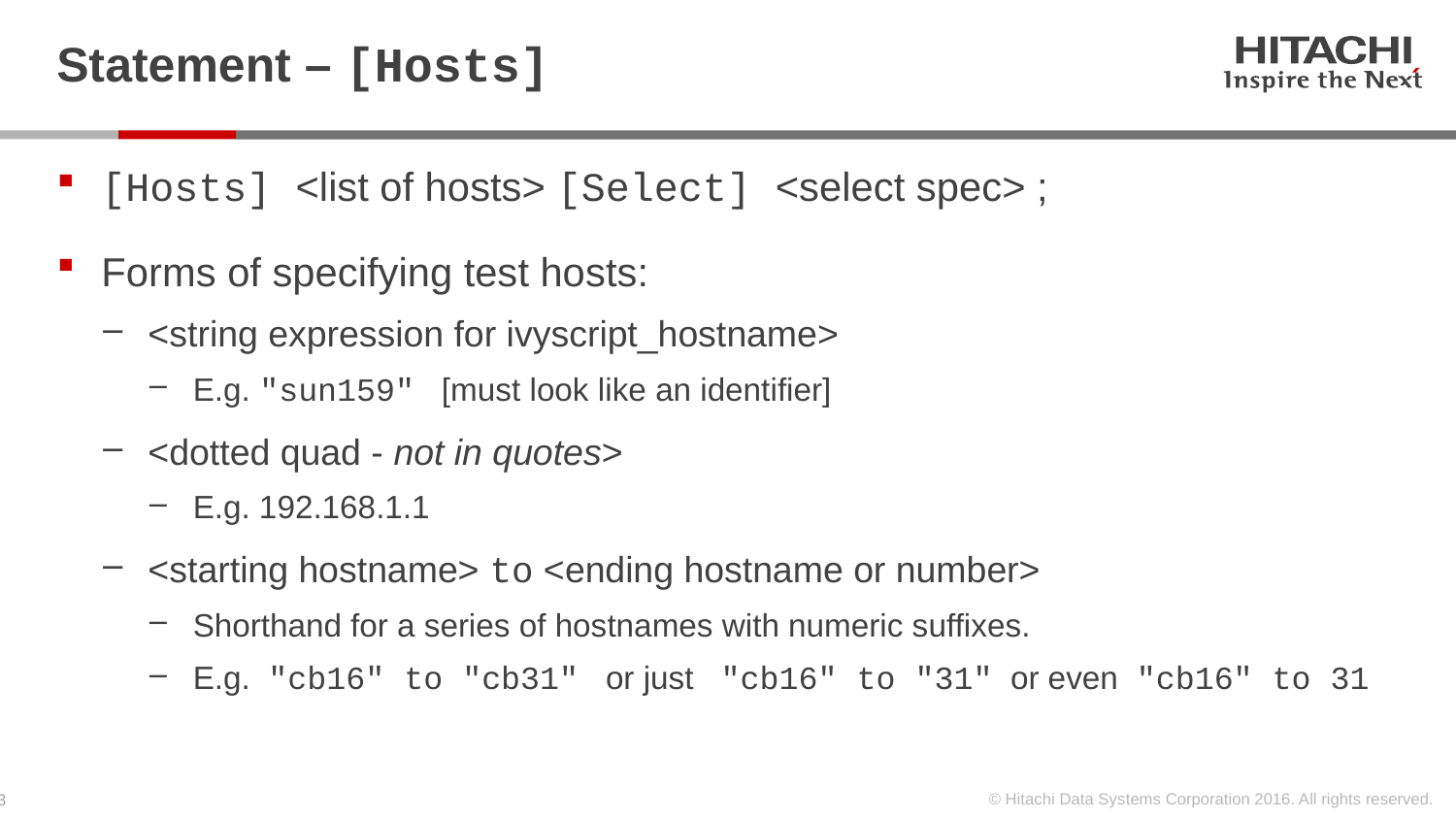

# Statement – [Hosts]
[Hosts] <list of hosts> [Select] <select spec> ;
Forms of specifying test hosts:
<string expression for ivyscript_hostname>
E.g. "sun159"   [must look like an identifier]
<dotted quad - not in quotes>
E.g. 192.168.1.1
<starting hostname> to <ending hostname or number>
Shorthand for a series of hostnames with numeric suffixes.
E.g.  "cb16" to "cb31"   or just   "cb16" to "31"  or even  "cb16" to 31